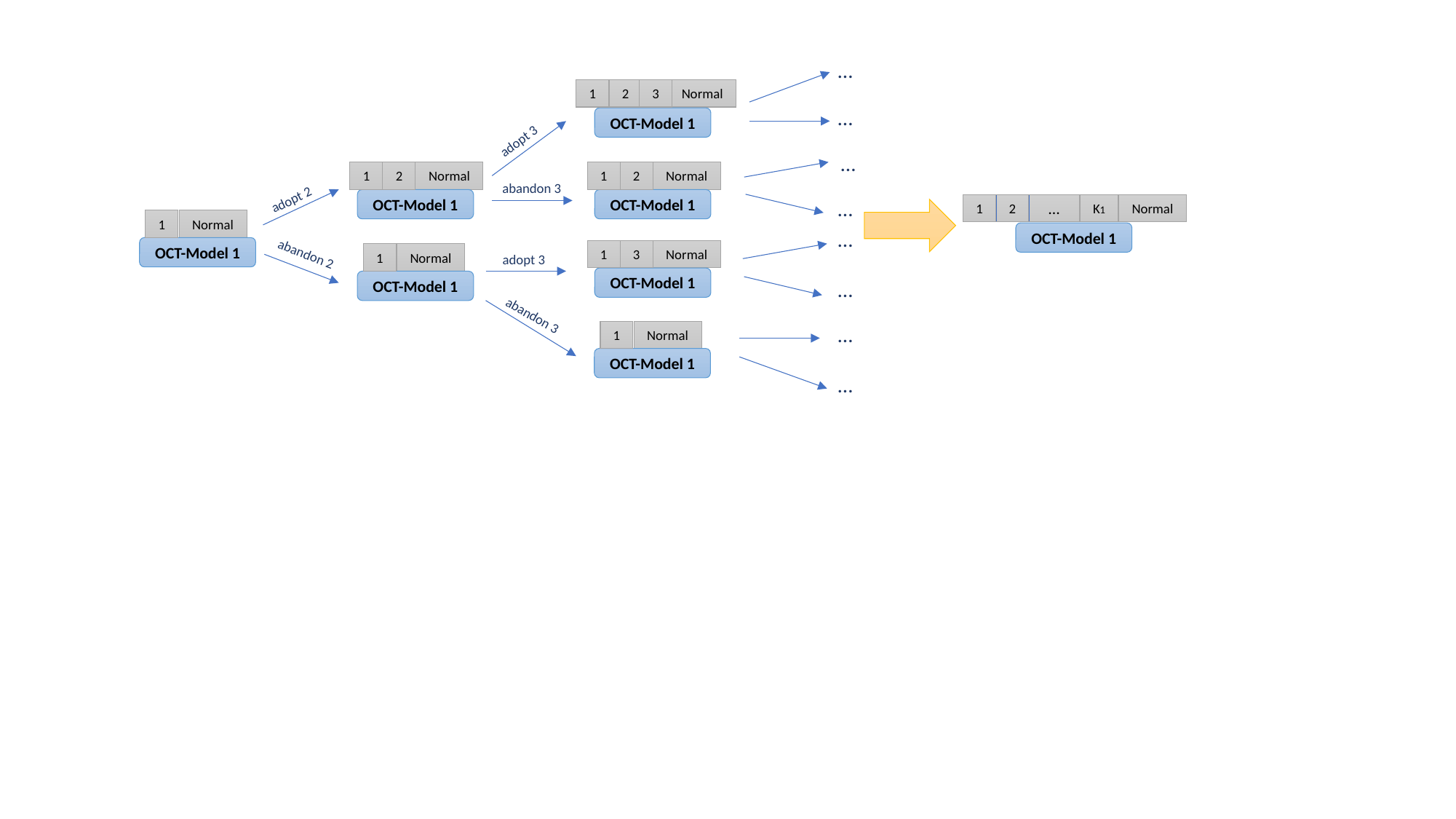

…
1
2
3
Normal
…
adopt 3
OCT-Model 1
…
1
2
Normal
1
2
Normal
adopt 2
abandon 3
OCT-Model 1
OCT-Model 1
…
1
2
…
K1
Normal

1
Normal
…
OCT-Model 1
OCT-Model 1
1
3
Normal
1
Normal
adopt 3
abandon 2
OCT-Model 1
…
OCT-Model 1
abandon 3
…
1
Normal
OCT-Model 1
…